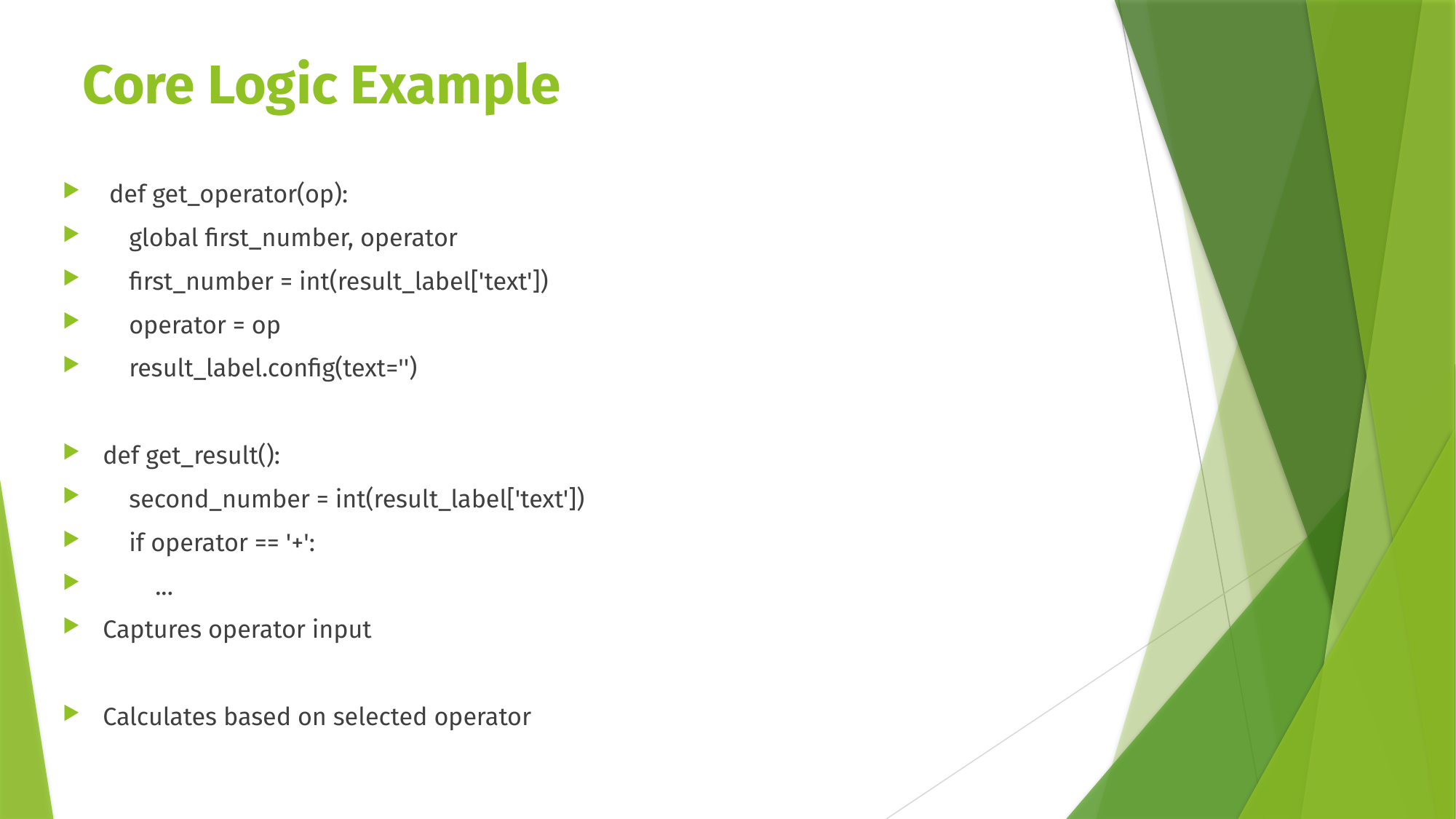

# Core Logic Example
 def get_operator(op):
    global first_number, operator
    first_number = int(result_label['text'])
    operator = op
    result_label.config(text='')

def get_result():
    second_number = int(result_label['text'])
    if operator == '+':
        ...
Captures operator input

Calculates based on selected operator